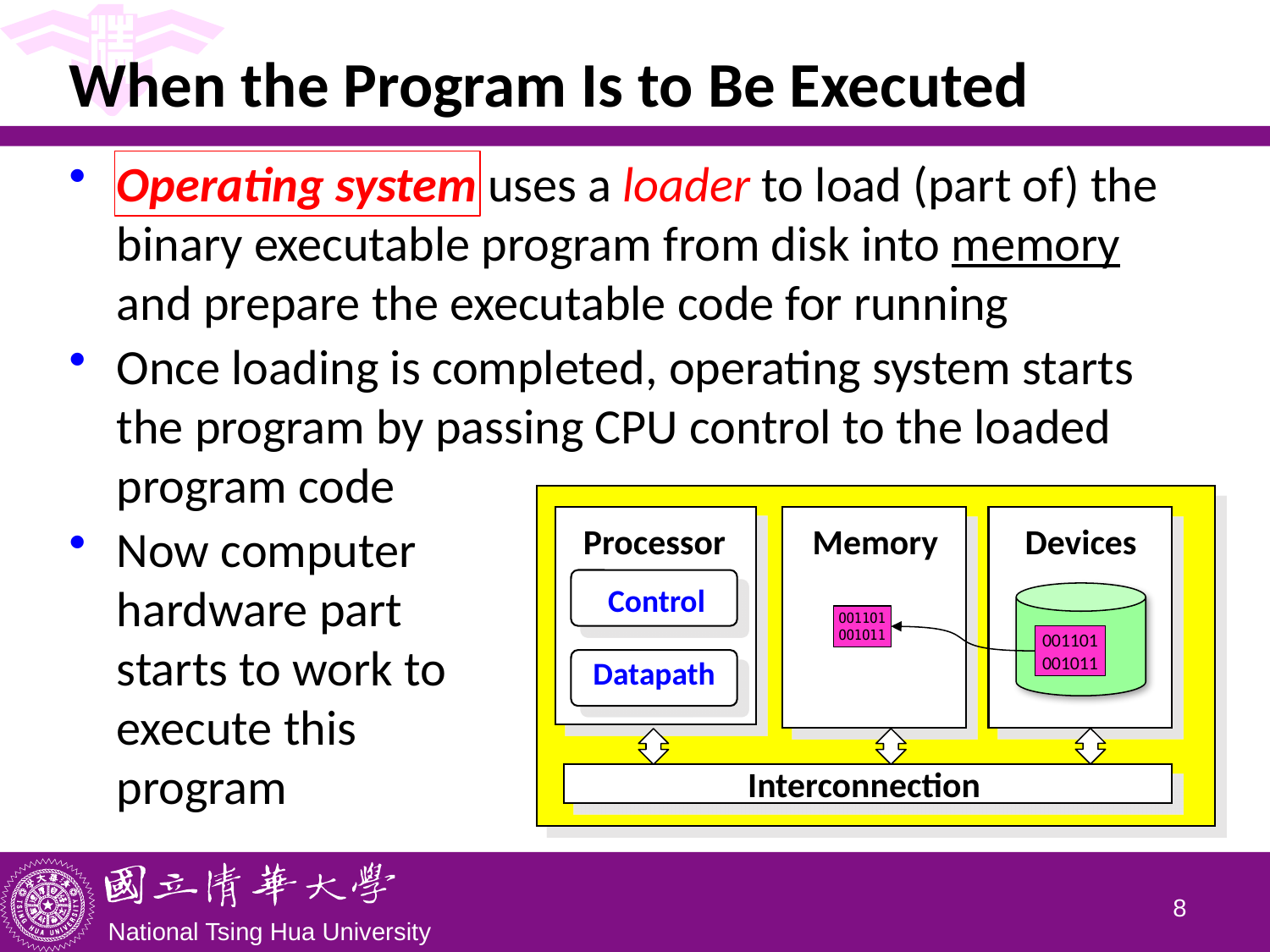

# When the Program Is to Be Executed
Operating system uses a loader to load (part of) the binary executable program from disk into memory and prepare the executable code for running
Once loading is completed, operating system starts the program by passing CPU control to the loaded program code
Now computer
hardware part
starts to work to
execute this
program

 Processor
Memory
Devices

Control

001101001011
001101001011

Datapath

Interconnection
8